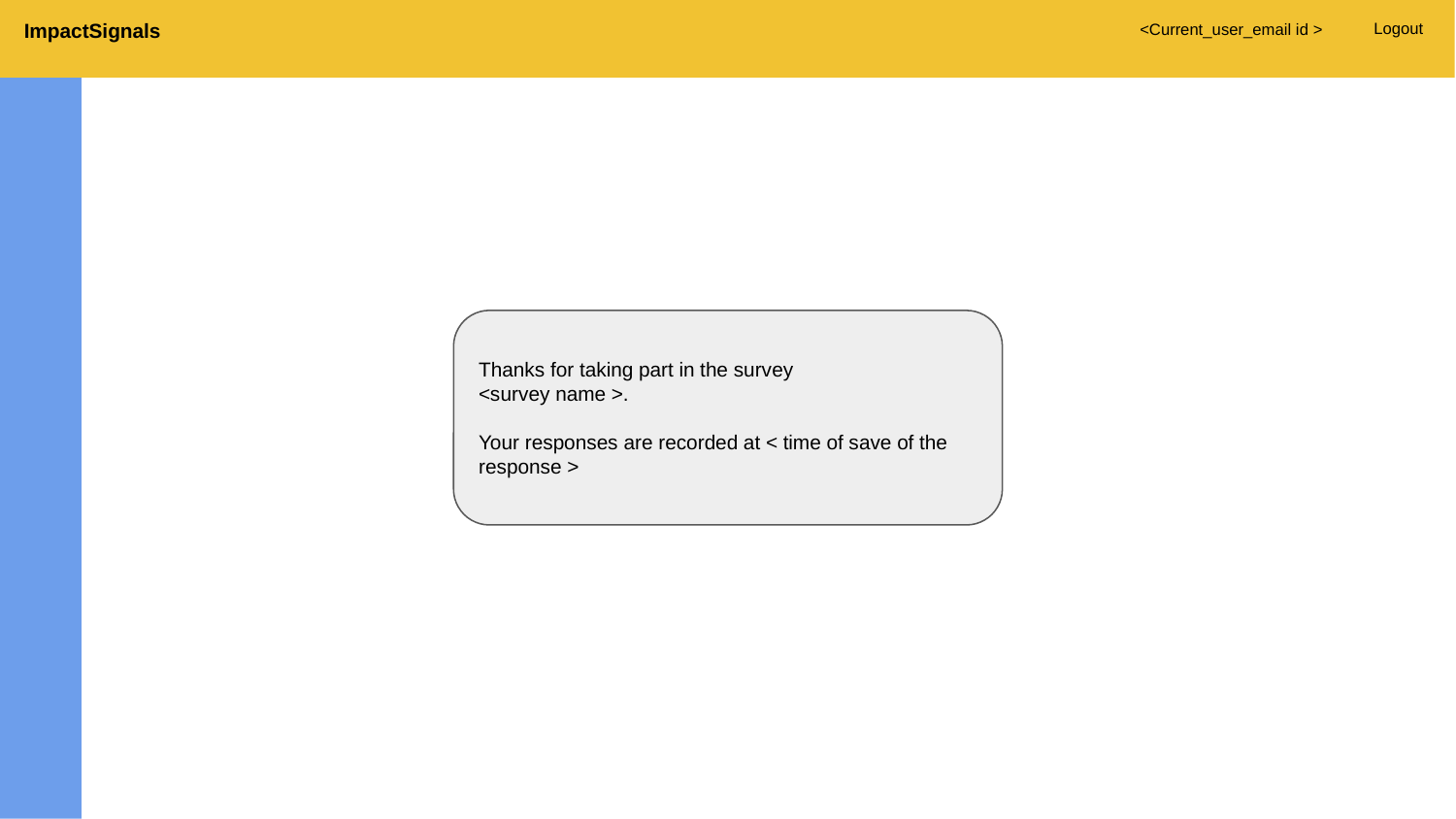

ImpactSignals
Logout
<Current_user_email id >

Thanks for taking part in the survey
<survey name >.

Your responses are recorded at < time of save of the response >